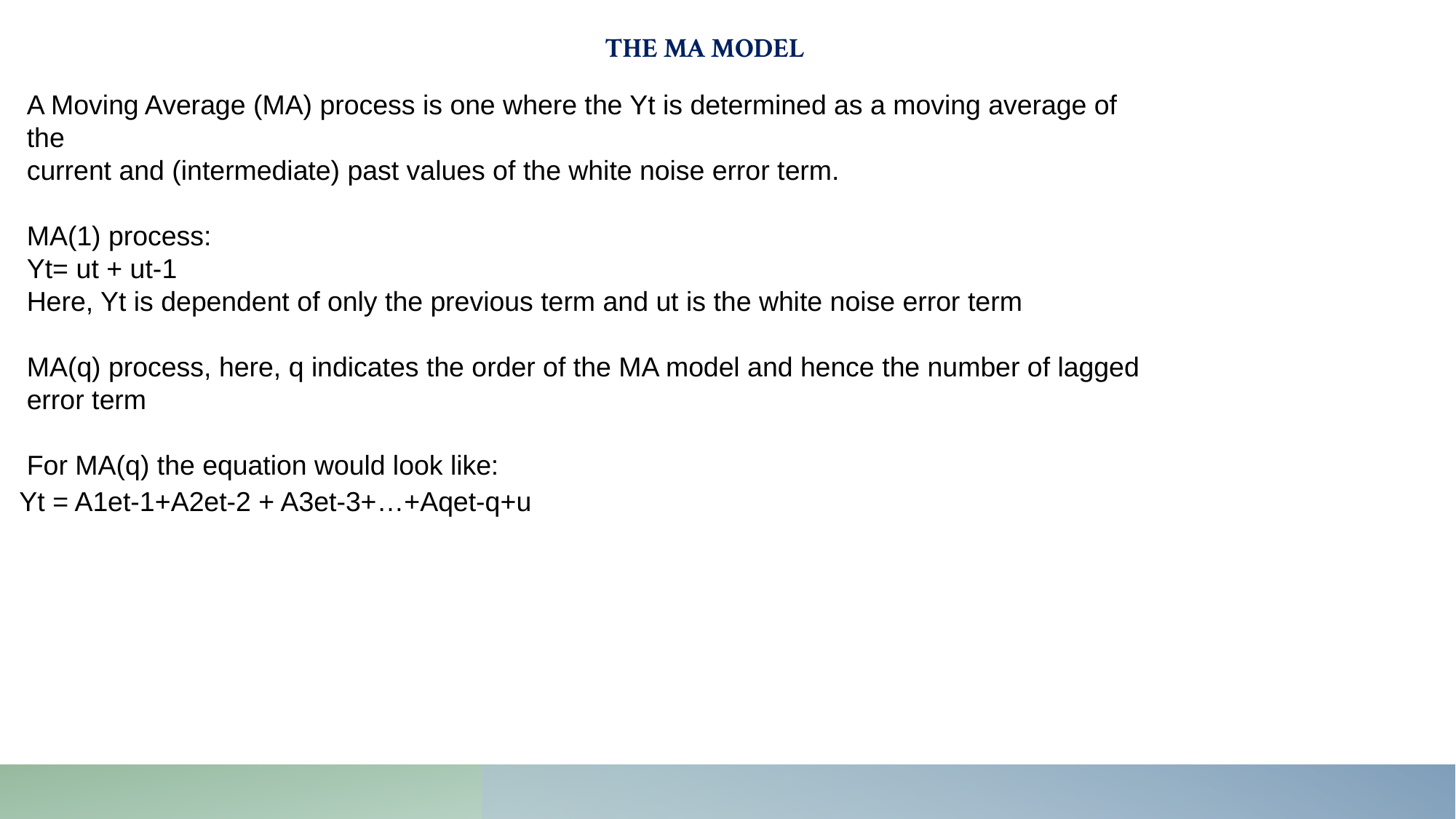

THE MA MODEL
A Moving Average (MA) process is one where the Yt is determined as a moving average of the
current and (intermediate) past values of the white noise error term.

MA(1) process:
Yt= ut + ut-1
Here, Yt is dependent of only the previous term and ut is the white noise error term

MA(q) process, here, q indicates the order of the MA model and hence the number of lagged
error term

For MA(q) the equation would look like:
Yt = A1et-1+A2et-2 + A3et-3+…+Aqet-q+u